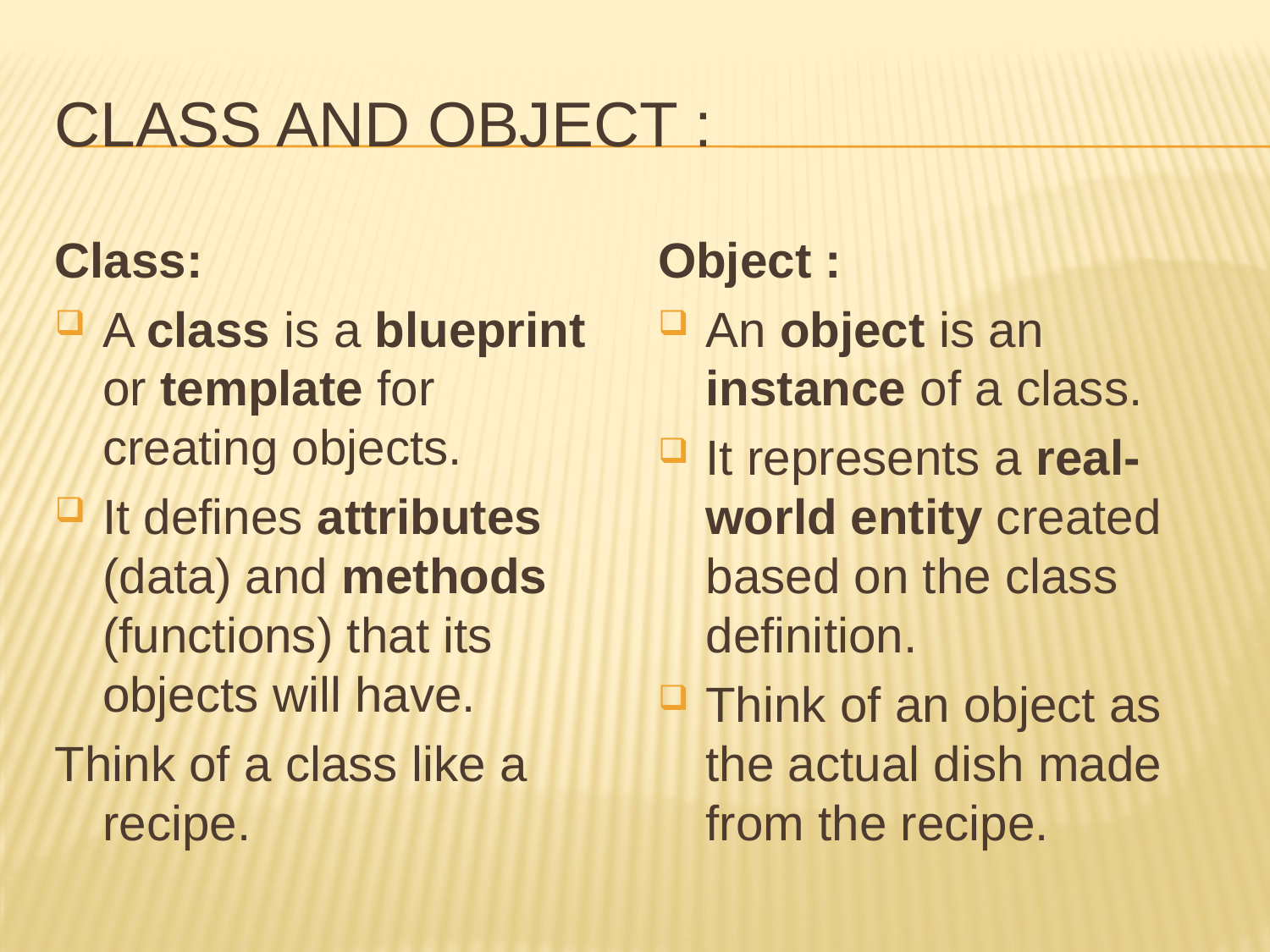

# Class and object :
Class:
A class is a blueprint or template for creating objects.
It defines attributes (data) and methods (functions) that its objects will have.
Think of a class like a recipe.

Object :
An object is an instance of a class.
It represents a real-world entity created based on the class definition.
Think of an object as the actual dish made from the recipe.